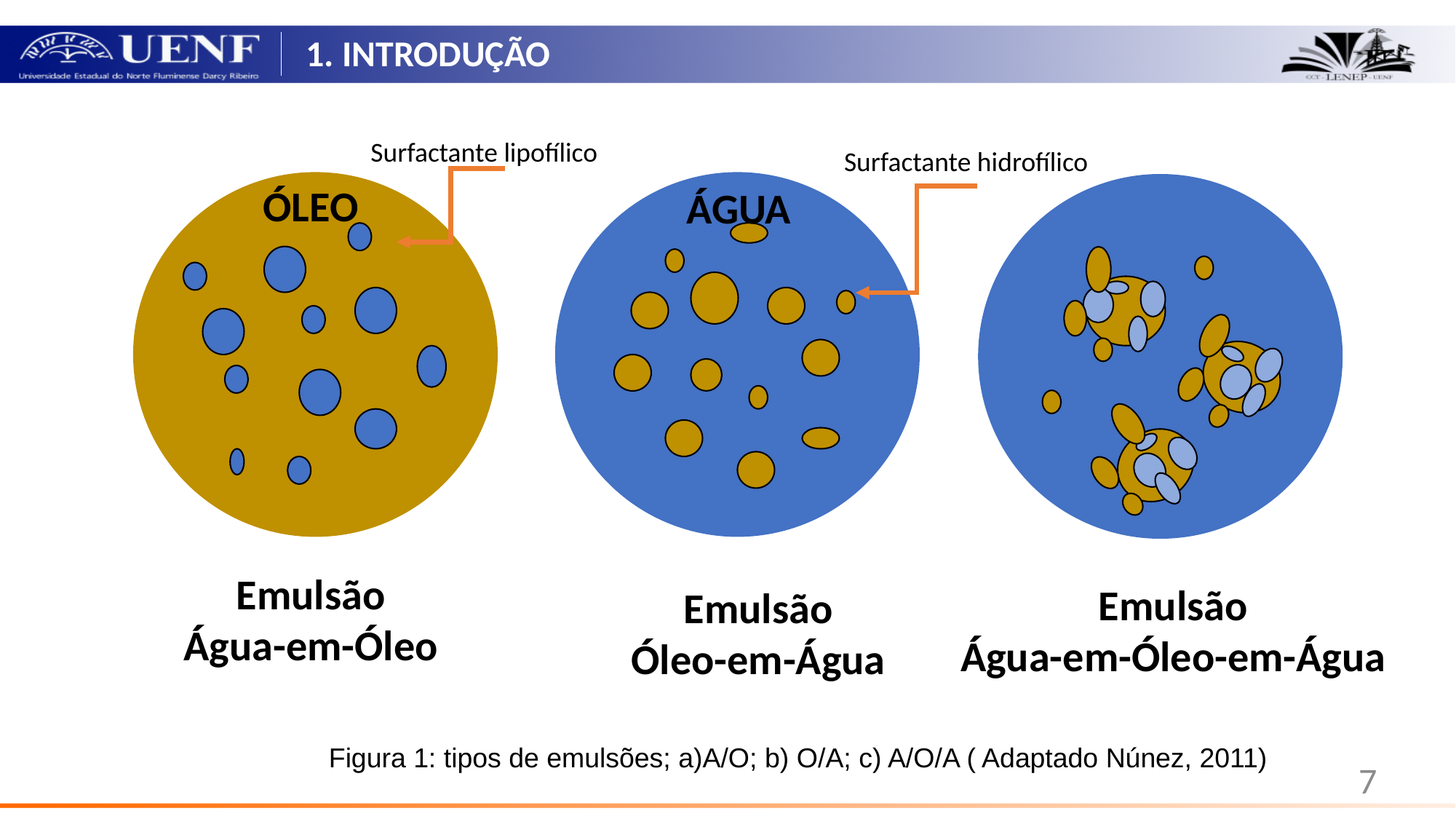

# 1. INTRODUÇÃO
Surfactante lipofílico
Surfactante hidrofílico

ÓLEO

ÁGUA

Emulsão
Água-em-Óleo
Emulsão
Água-em-Óleo-em-Água
Emulsão
Óleo-em-Água
Figura 1: tipos de emulsões; a)A/O; b) O/A; c) A/O/A ( Adaptado Núnez, 2011)